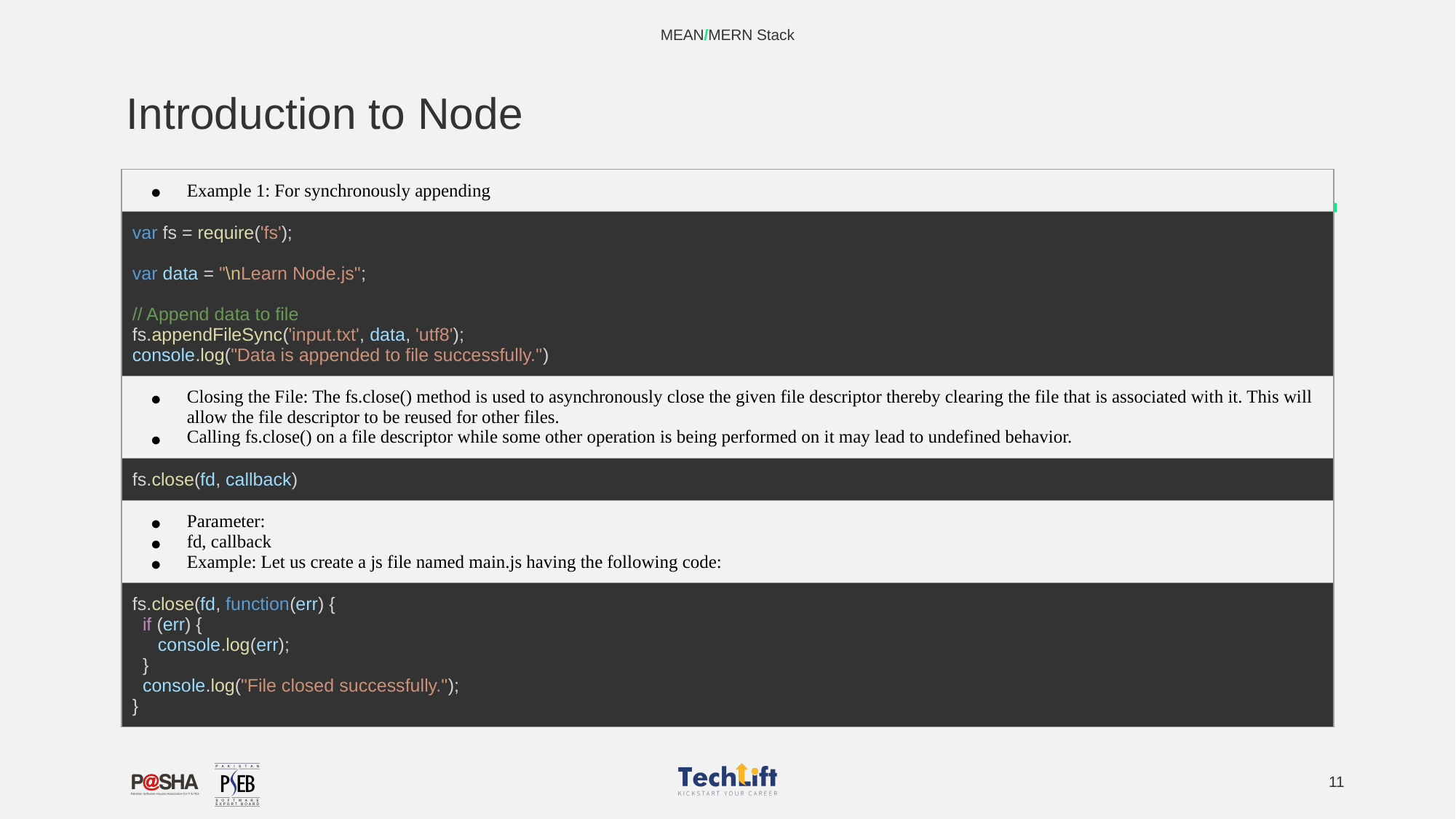

MEAN/MERN Stack
# Introduction to Node
| Example 1: For synchronously appending |
| --- |
| var fs = require('fs'); var data = "\nLearn Node.js"; // Append data to file fs.appendFileSync('input.txt', data, 'utf8'); console.log("Data is appended to file successfully.") |
| Closing the File: The fs.close() method is used to asynchronously close the given file descriptor thereby clearing the file that is associated with it. This will allow the file descriptor to be reused for other files. Calling fs.close() on a file descriptor while some other operation is being performed on it may lead to undefined behavior. |
| fs.close(fd, callback) |
| Parameter: fd, callback Example: Let us create a js file named main.js having the following code: |
| fs.close(fd, function(err) { if (err) { console.log(err); } console.log("File closed successfully."); } |
11